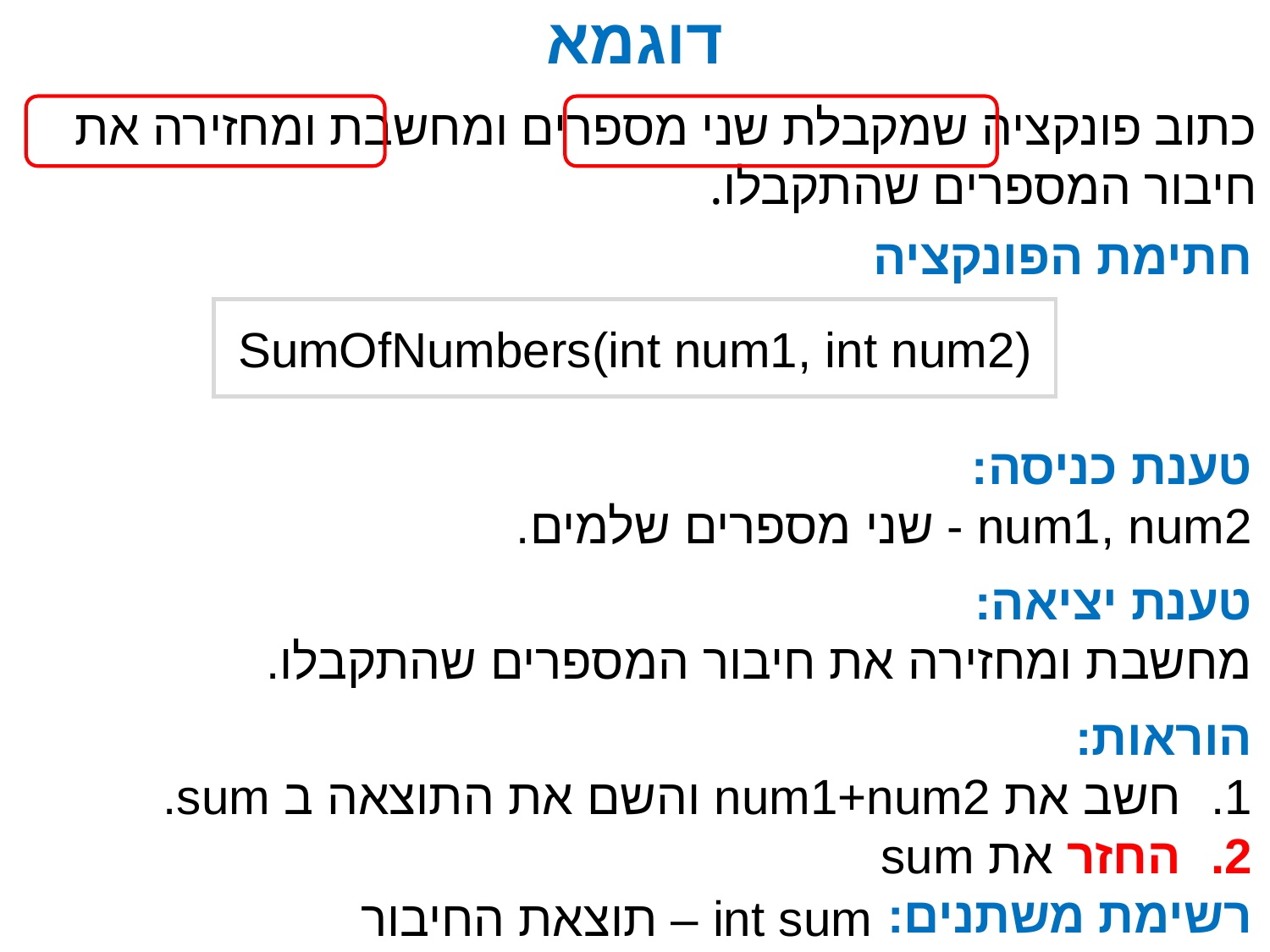

# דוגמא
כתוב פונקציה שמקבלת שני מספרים ומחשבת ומחזירה את חיבור המספרים שהתקבלו.

חתימת הפונקציה
SumOfNumbers(int num1, int num2)
טענת כניסה:
num1, num2 - שני מספרים שלמים.

טענת יציאה:
מחשבת ומחזירה את חיבור המספרים שהתקבלו.

הוראות:
חשב את num1+num2 והשם את התוצאה ב sum.
החזר את sum
רשימת משתנים:
int sum – תוצאת החיבור